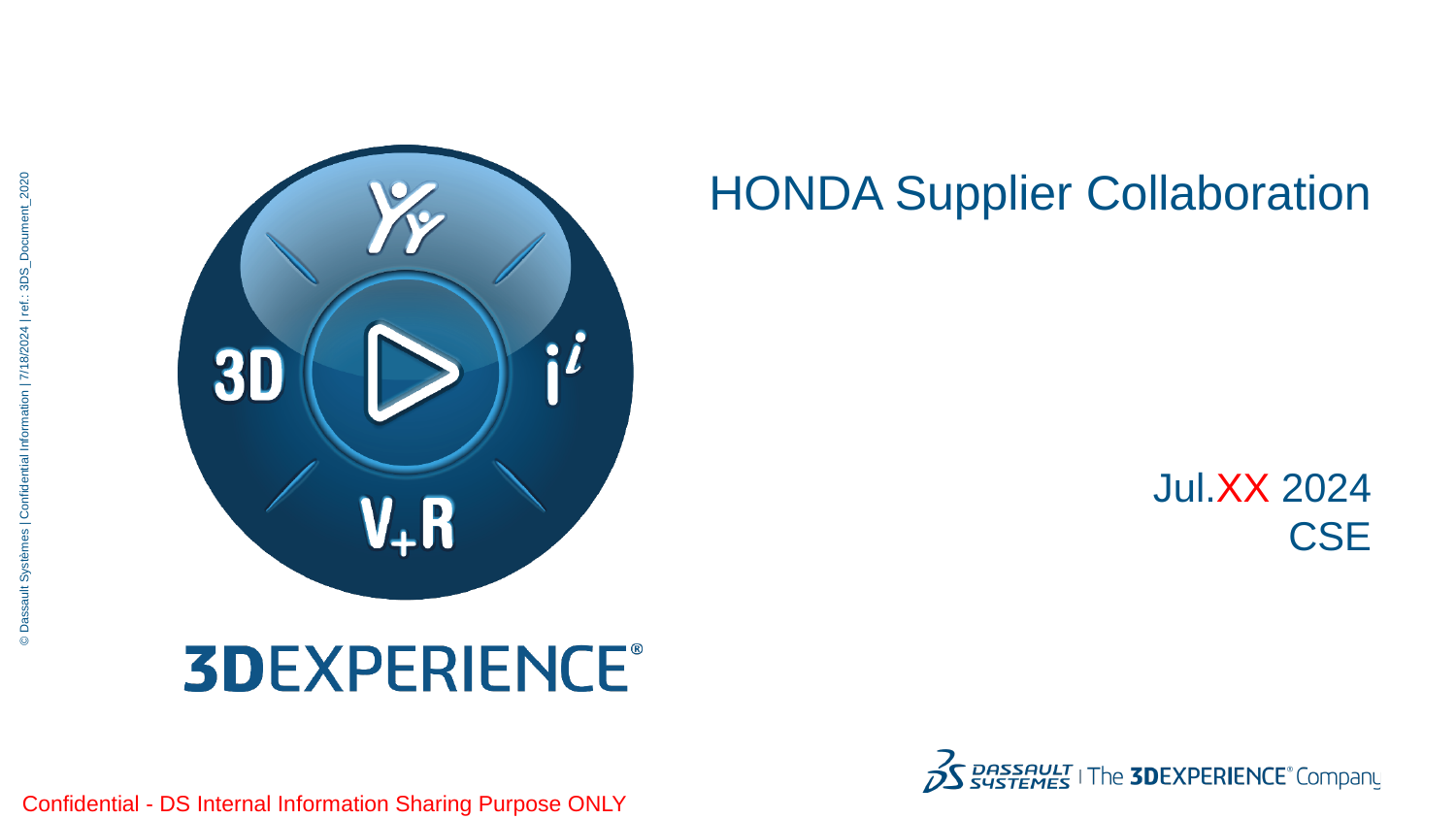

# HONDA Supplier Collaboration
Jul.XX 2024
CSE
Confidential - DS Internal Information Sharing Purpose ONLY